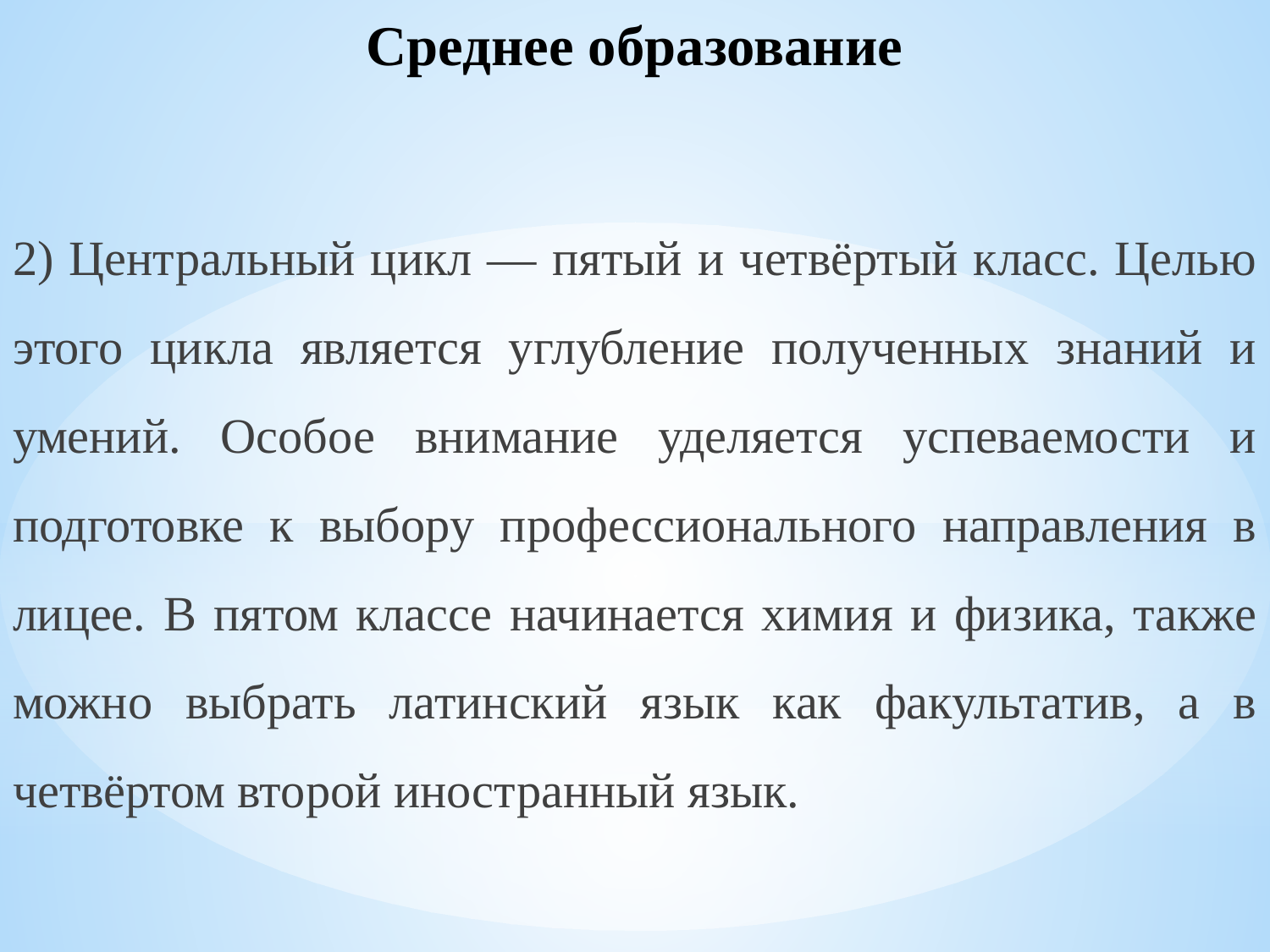

Среднее образование

2) Центральный цикл — пятый и четвёртый класс. Целью этого цикла является углубление полученных знаний и умений. Особое внимание уделяется успеваемости и подготовке к выбору профессионального направления в лицее. В пятом классе начинается химия и физика, также можно выбрать латинский язык как факультатив, а в четвёртом второй иностранный язык.